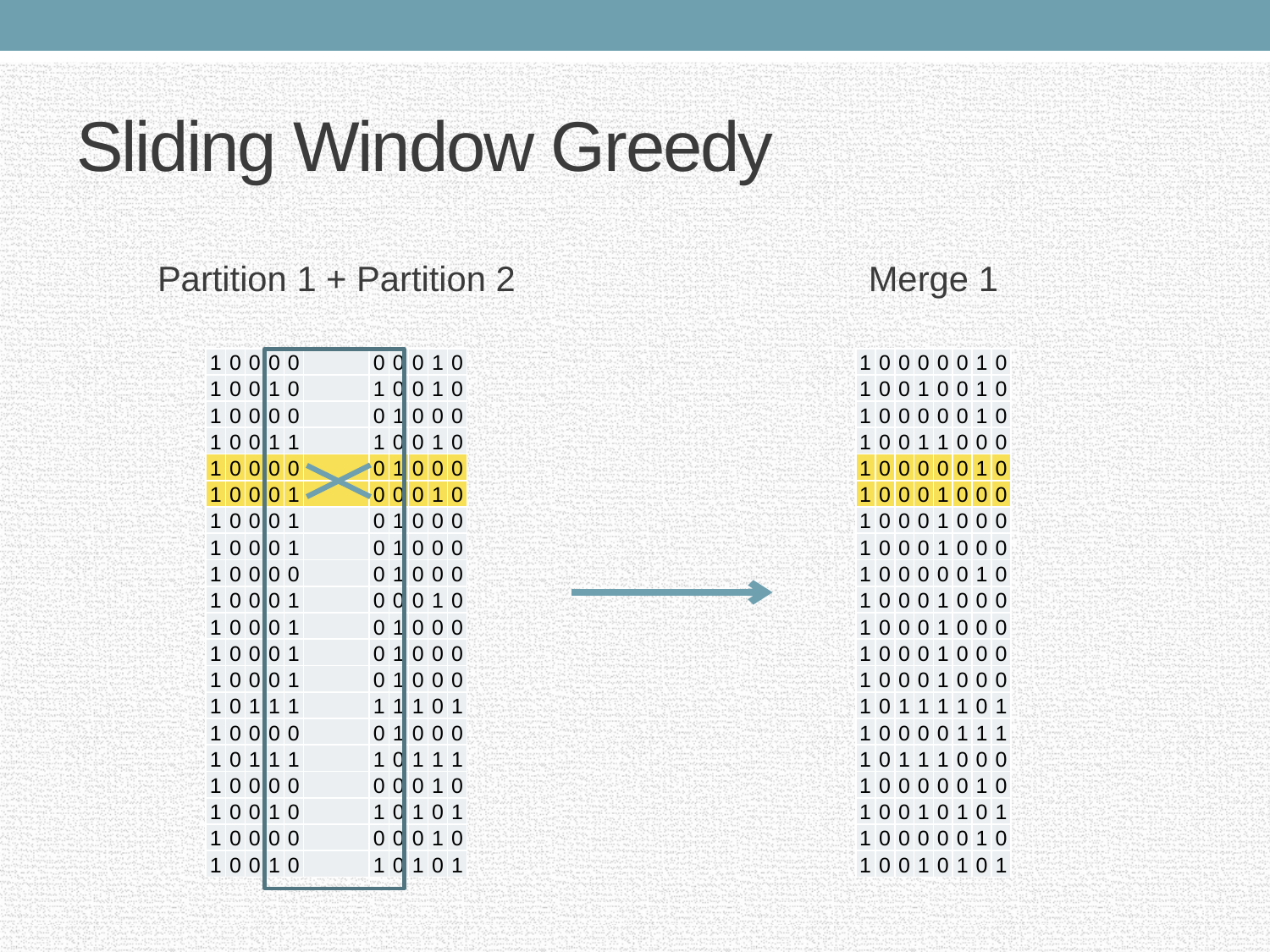

# Sliding Window Greedy
Partition 1 + Partition 2
Merge 1
| 1 | 0 | 0 | 0 | 0 |  | 0 | 0 | 0 | 1 | 0 |
| --- | --- | --- | --- | --- | --- | --- | --- | --- | --- | --- |
| 1 | 0 | 0 | 1 | 0 |  | 1 | 0 | 0 | 1 | 0 |
| 1 | 0 | 0 | 0 | 0 |  | 0 | 1 | 0 | 0 | 0 |
| 1 | 0 | 0 | 1 | 1 |  | 1 | 0 | 0 | 1 | 0 |
| 1 | 0 | 0 | 0 | 0 |  | 0 | 1 | 0 | 0 | 0 |
| 1 | 0 | 0 | 0 | 1 |  | 0 | 0 | 0 | 1 | 0 |
| 1 | 0 | 0 | 0 | 1 |  | 0 | 1 | 0 | 0 | 0 |
| 1 | 0 | 0 | 0 | 1 |  | 0 | 1 | 0 | 0 | 0 |
| 1 | 0 | 0 | 0 | 0 |  | 0 | 1 | 0 | 0 | 0 |
| 1 | 0 | 0 | 0 | 1 |  | 0 | 0 | 0 | 1 | 0 |
| 1 | 0 | 0 | 0 | 1 |  | 0 | 1 | 0 | 0 | 0 |
| 1 | 0 | 0 | 0 | 1 |  | 0 | 1 | 0 | 0 | 0 |
| 1 | 0 | 0 | 0 | 1 |  | 0 | 1 | 0 | 0 | 0 |
| 1 | 0 | 1 | 1 | 1 |  | 1 | 1 | 1 | 0 | 1 |
| 1 | 0 | 0 | 0 | 0 |  | 0 | 1 | 0 | 0 | 0 |
| 1 | 0 | 1 | 1 | 1 |  | 1 | 0 | 1 | 1 | 1 |
| 1 | 0 | 0 | 0 | 0 |  | 0 | 0 | 0 | 1 | 0 |
| 1 | 0 | 0 | 1 | 0 |  | 1 | 0 | 1 | 0 | 1 |
| 1 | 0 | 0 | 0 | 0 |  | 0 | 0 | 0 | 1 | 0 |
| 1 | 0 | 0 | 1 | 0 |  | 1 | 0 | 1 | 0 | 1 |
| 1 | 0 | 0 | 0 | 0 | 0 | 1 | 0 |
| --- | --- | --- | --- | --- | --- | --- | --- |
| 1 | 0 | 0 | 1 | 0 | 0 | 1 | 0 |
| 1 | 0 | 0 | 0 | 0 | 0 | 1 | 0 |
| 1 | 0 | 0 | 1 | 1 | 0 | 0 | 0 |
| 1 | 0 | 0 | 0 | 0 | 0 | 1 | 0 |
| 1 | 0 | 0 | 0 | 1 | 0 | 0 | 0 |
| 1 | 0 | 0 | 0 | 1 | 0 | 0 | 0 |
| 1 | 0 | 0 | 0 | 1 | 0 | 0 | 0 |
| 1 | 0 | 0 | 0 | 0 | 0 | 1 | 0 |
| 1 | 0 | 0 | 0 | 1 | 0 | 0 | 0 |
| 1 | 0 | 0 | 0 | 1 | 0 | 0 | 0 |
| 1 | 0 | 0 | 0 | 1 | 0 | 0 | 0 |
| 1 | 0 | 0 | 0 | 1 | 0 | 0 | 0 |
| 1 | 0 | 1 | 1 | 1 | 1 | 0 | 1 |
| 1 | 0 | 0 | 0 | 0 | 1 | 1 | 1 |
| 1 | 0 | 1 | 1 | 1 | 0 | 0 | 0 |
| 1 | 0 | 0 | 0 | 0 | 0 | 1 | 0 |
| 1 | 0 | 0 | 1 | 0 | 1 | 0 | 1 |
| 1 | 0 | 0 | 0 | 0 | 0 | 1 | 0 |
| 1 | 0 | 0 | 1 | 0 | 1 | 0 | 1 |